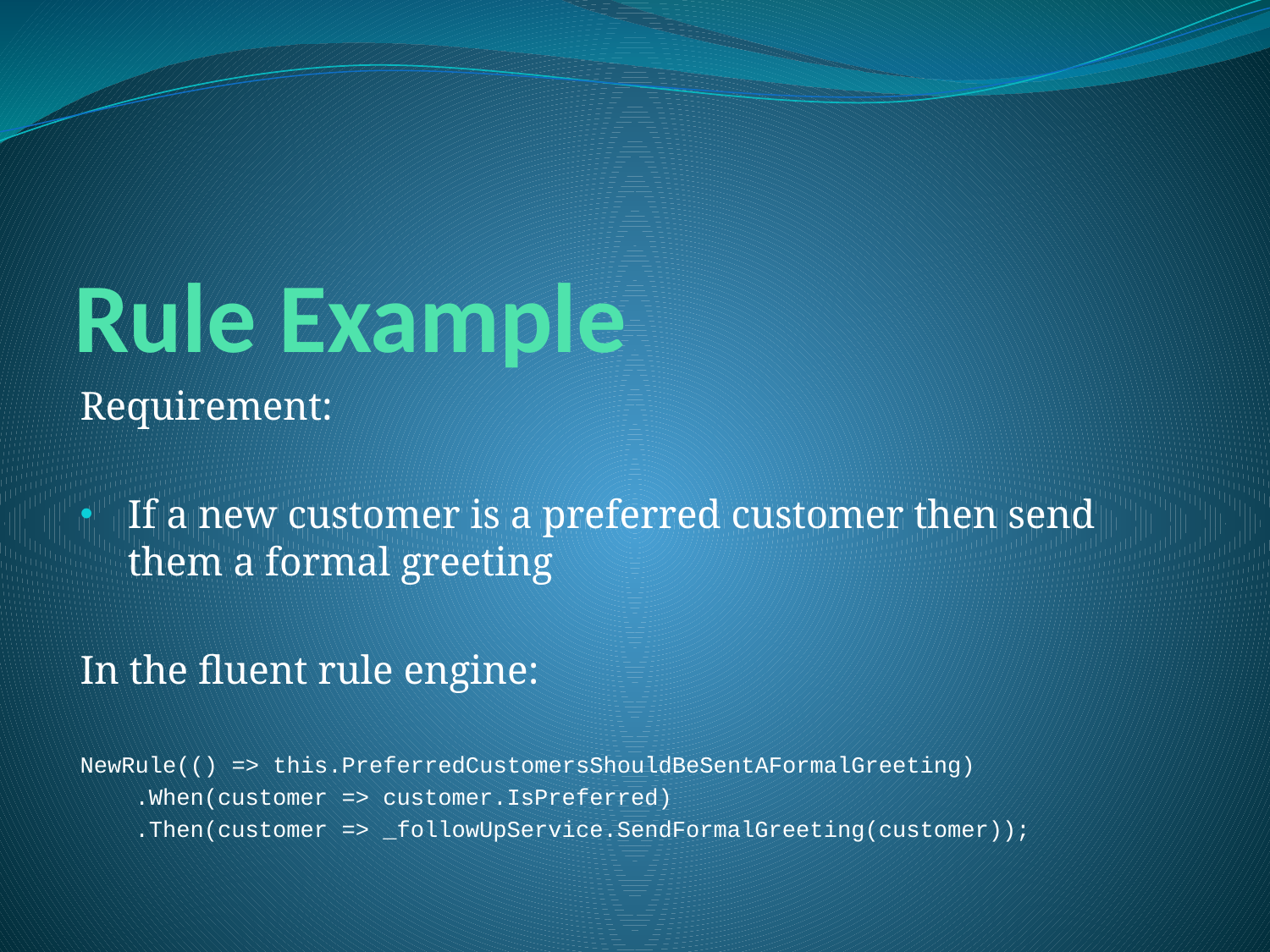

# Rule Example
Requirement:

If a new customer is a preferred customer then send them a formal greeting

In the fluent rule engine:

NewRule(() => this.PreferredCustomersShouldBeSentAFormalGreeting)
    .When(customer => customer.IsPreferred)
    .Then(customer => _followUpService.SendFormalGreeting(customer));